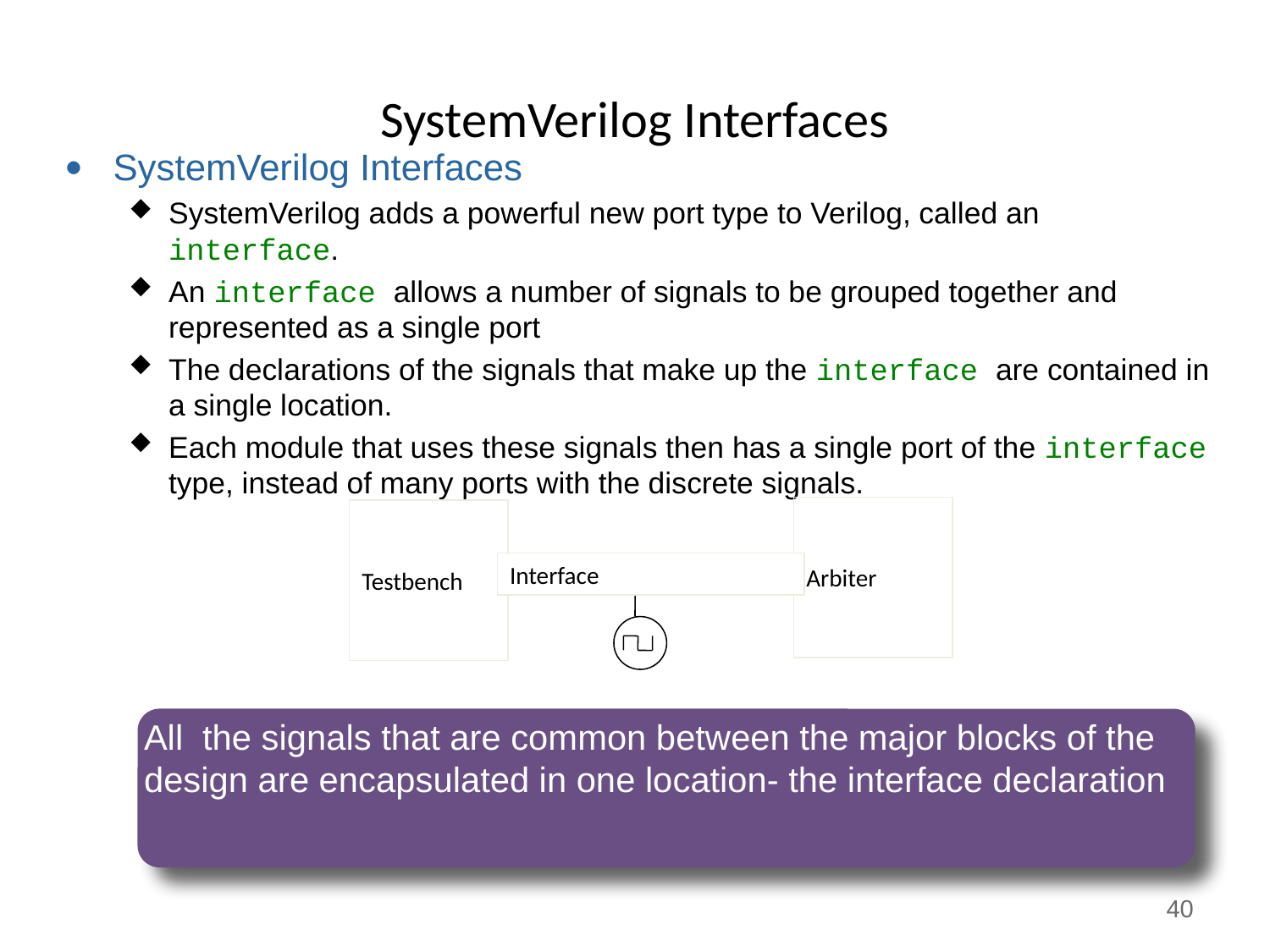

# SystemVerilog Interfaces
SystemVerilog Interfaces
SystemVerilog adds a powerful new port type to Verilog, called an interface.
An interface allows a number of signals to be grouped together and represented as a single port
The declarations of the signals that make up the interface are contained in a single location.
Each module that uses these signals then has a single port of the interface type, instead of many ports with the discrete signals.

Arbiter

Testbench

Interface

All  the signals that are common between the major blocks of the design are encapsulated in one location- the interface declaration

40